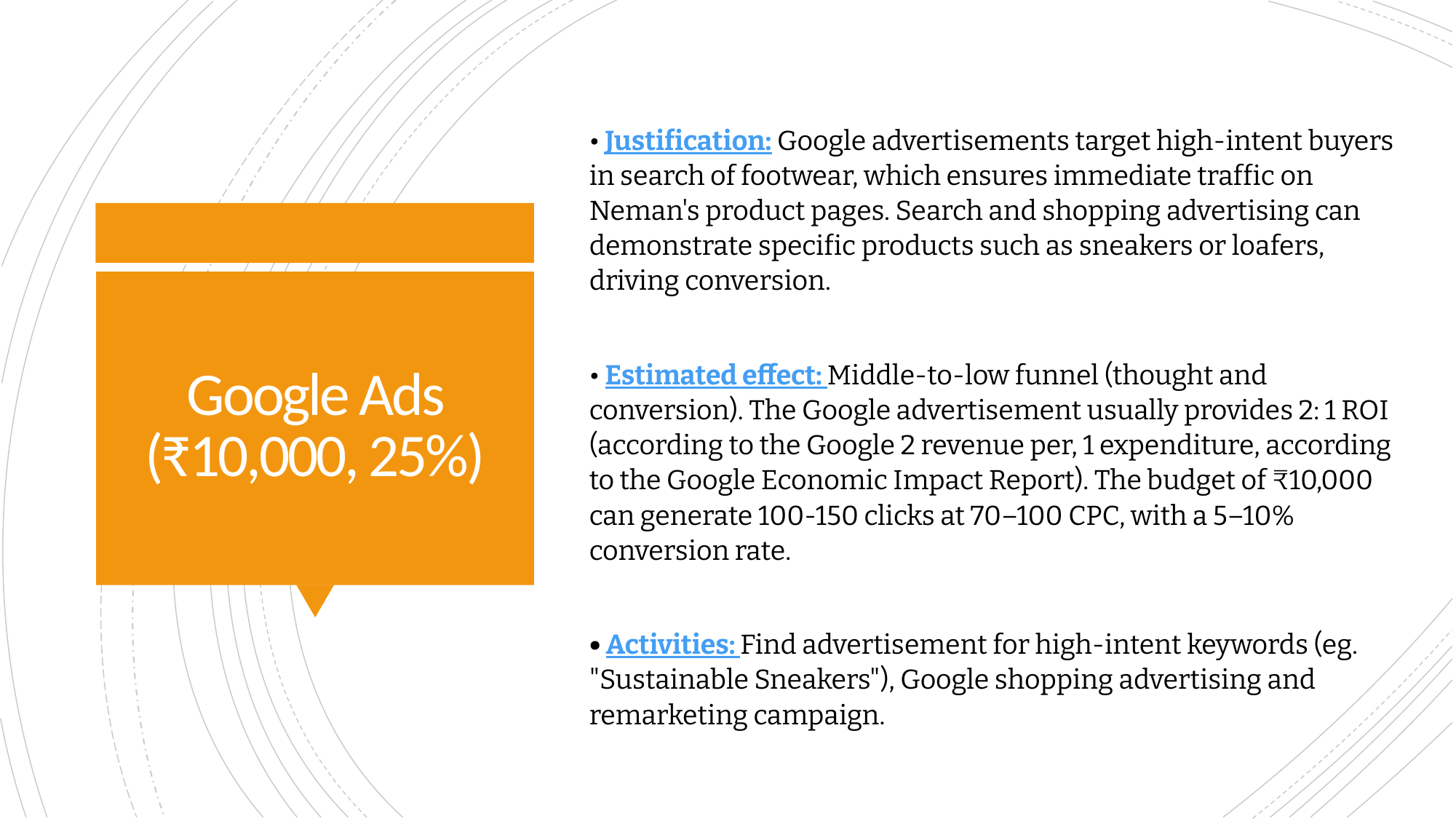

• Justification: Google advertisements target high-intent buyers in search of footwear, which ensures immediate traffic on Neman's product pages. Search and shopping advertising can demonstrate specific products such as sneakers or loafers, driving conversion.

• Estimated effect: Middle-to-low funnel (thought and conversion). The Google advertisement usually provides 2: 1 ROI (according to the Google 2 revenue per, 1 expenditure, according to the Google Economic Impact Report). The budget of ₹10,000 can generate 100-150 clicks at 70–100 CPC, with a 5–10% conversion rate.

• Activities: Find advertisement for high-intent keywords (eg. "Sustainable Sneakers"), Google shopping advertising and remarketing campaign.
# Google Ads (₹10,000, 25%)